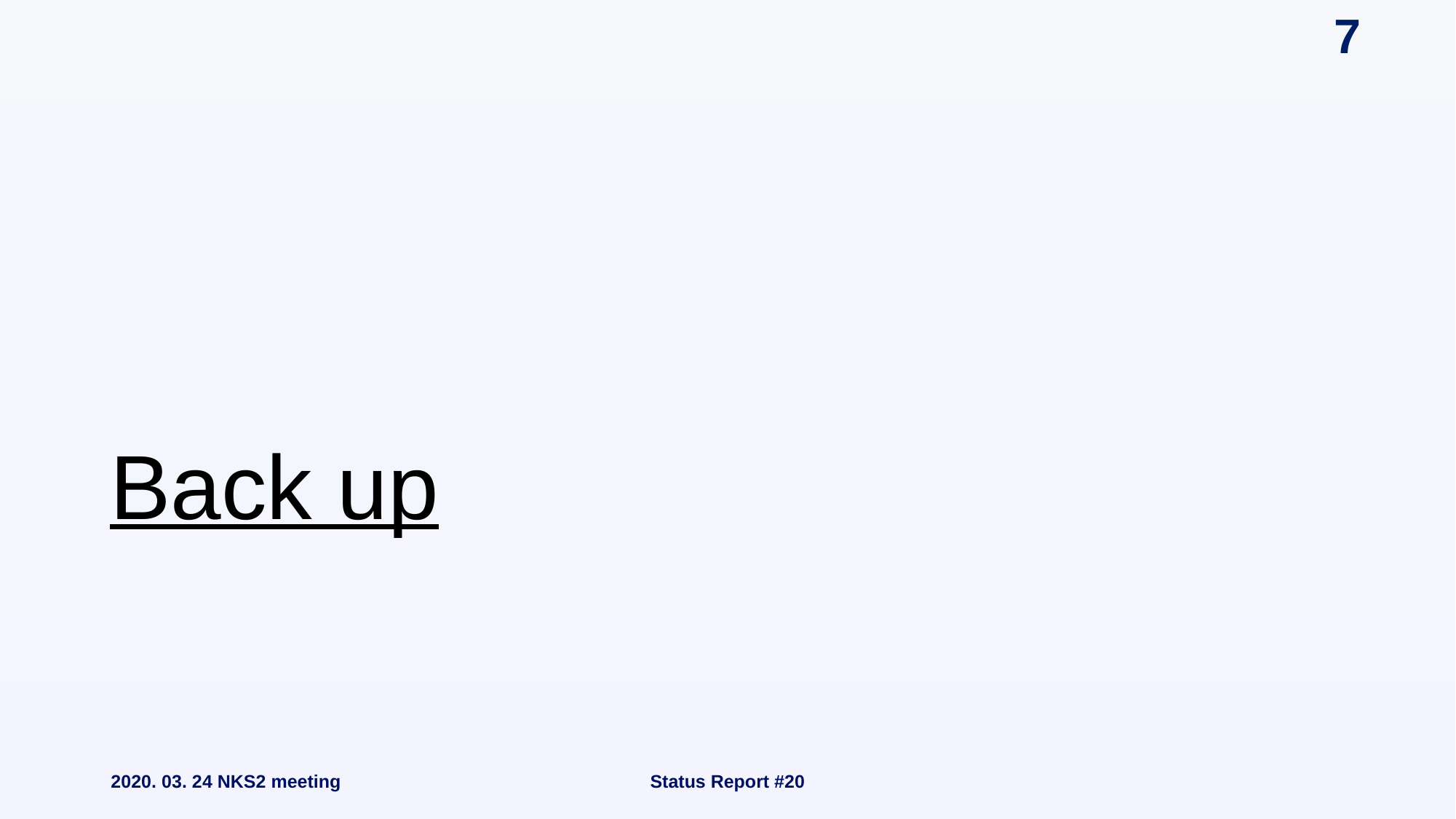

# Back up

2020. 03. 24 NKS2 meeting
Status Report #20